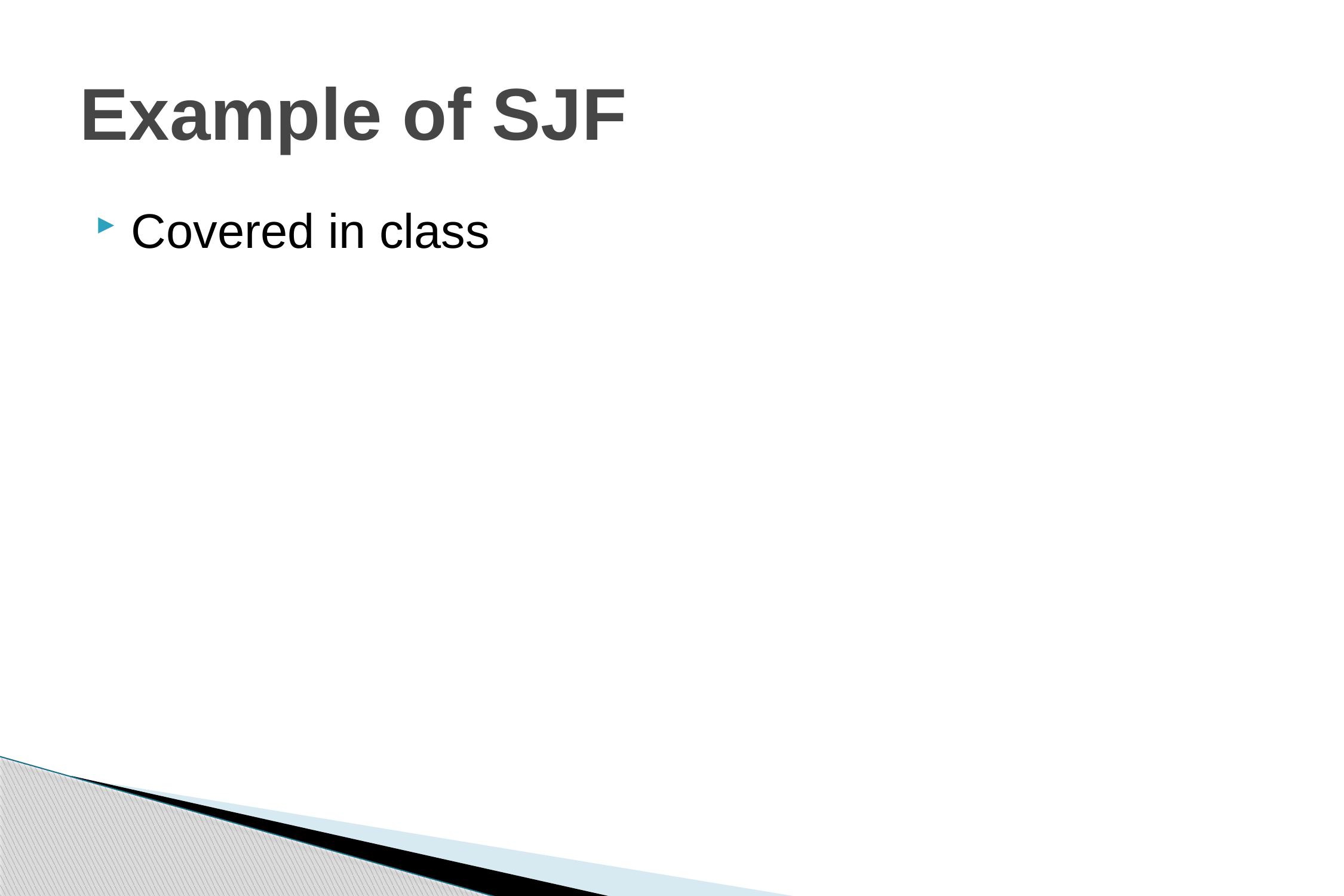

# Example of SJF
Covered in class